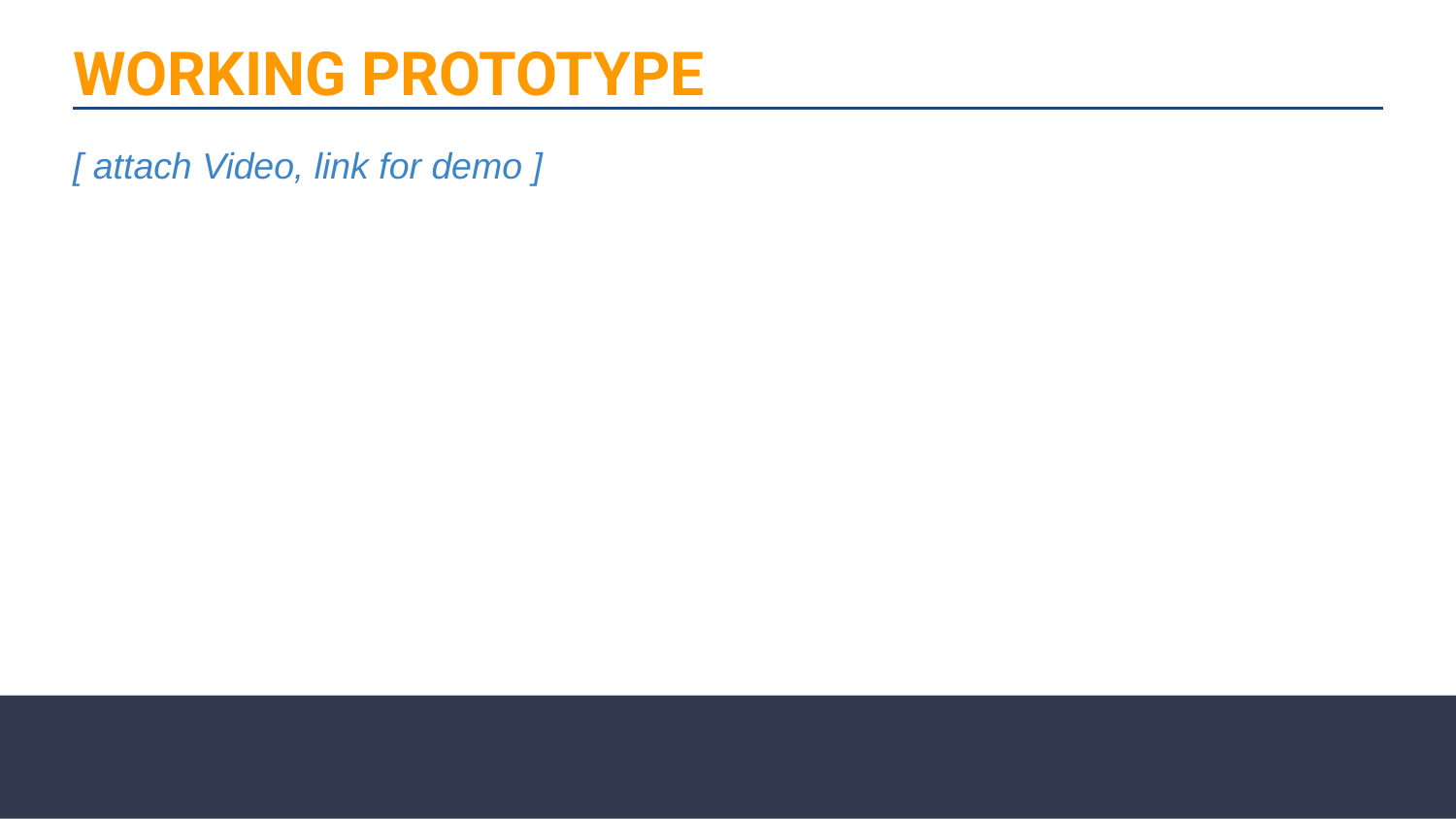

# WORKING PROTOTYPE
[ attach Video, link for demo ]